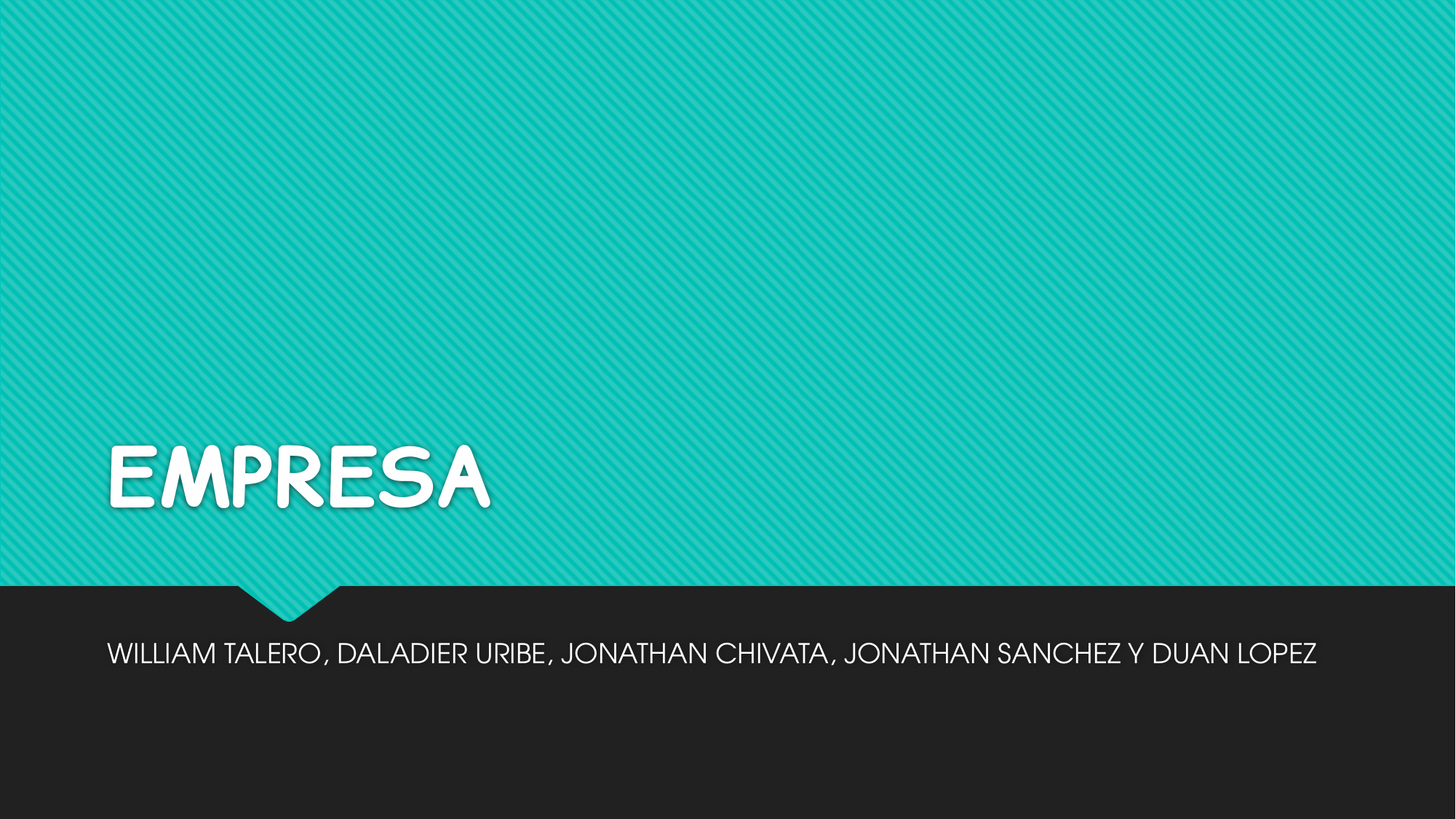

# EMPRESA
WILLIAM TALERO, DALADIER URIBE, JONATHAN CHIVATA, JONATHAN SANCHEZ Y DUAN LOPEZ